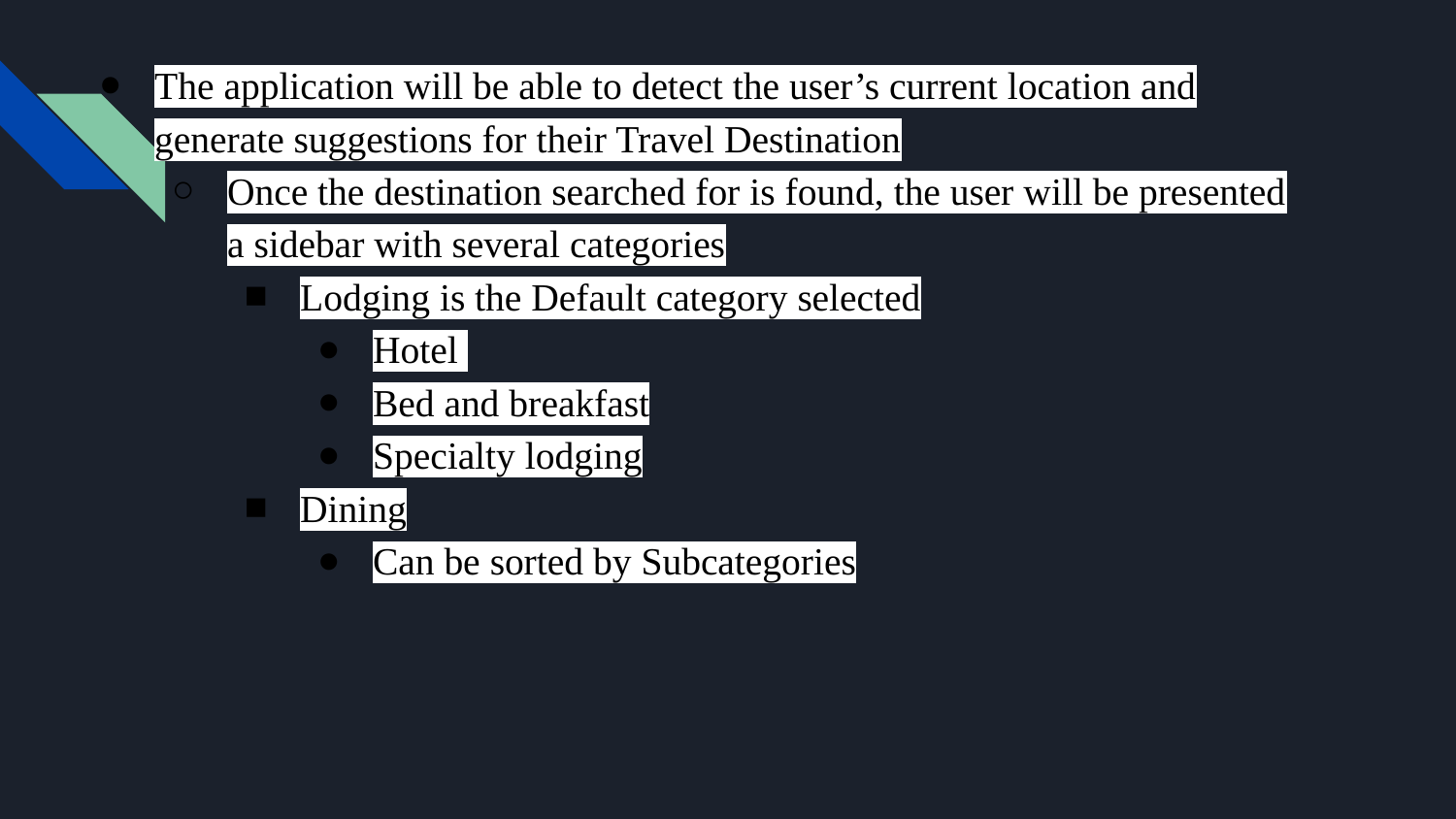

The application will be able to detect the user’s current location and generate suggestions for their Travel Destination
Once the destination searched for is found, the user will be presented a sidebar with several categories
Lodging is the Default category selected
Hotel
Bed and breakfast
Specialty lodging
Dining
Can be sorted by Subcategories